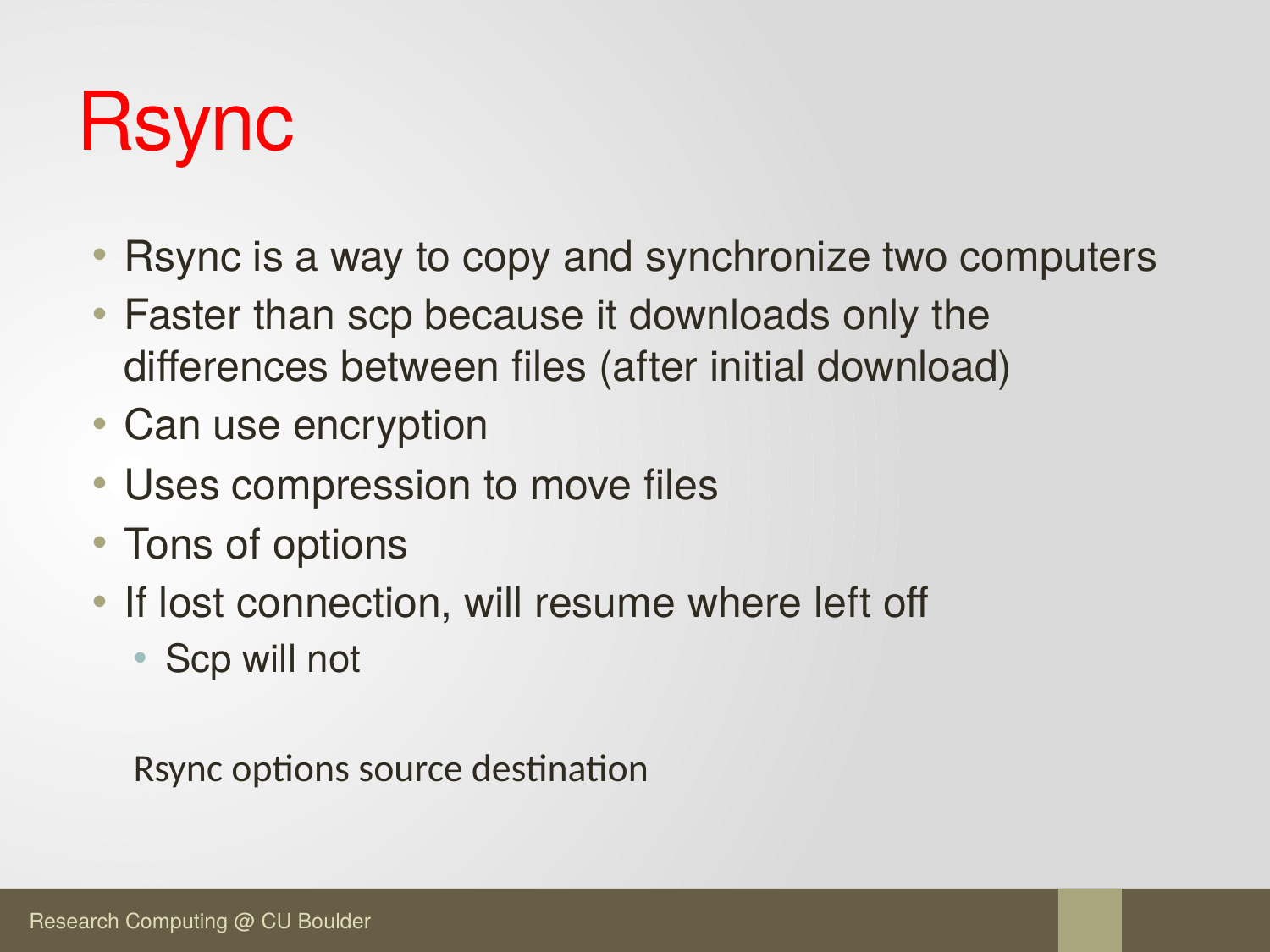

# Rsync
Rsync is a way to copy and synchronize two computers
Faster than scp because it downloads only the differences between files (after initial download)
Can use encryption
Uses compression to move files
Tons of options
If lost connection, will resume where left off
Scp will not

Rsync options source destination